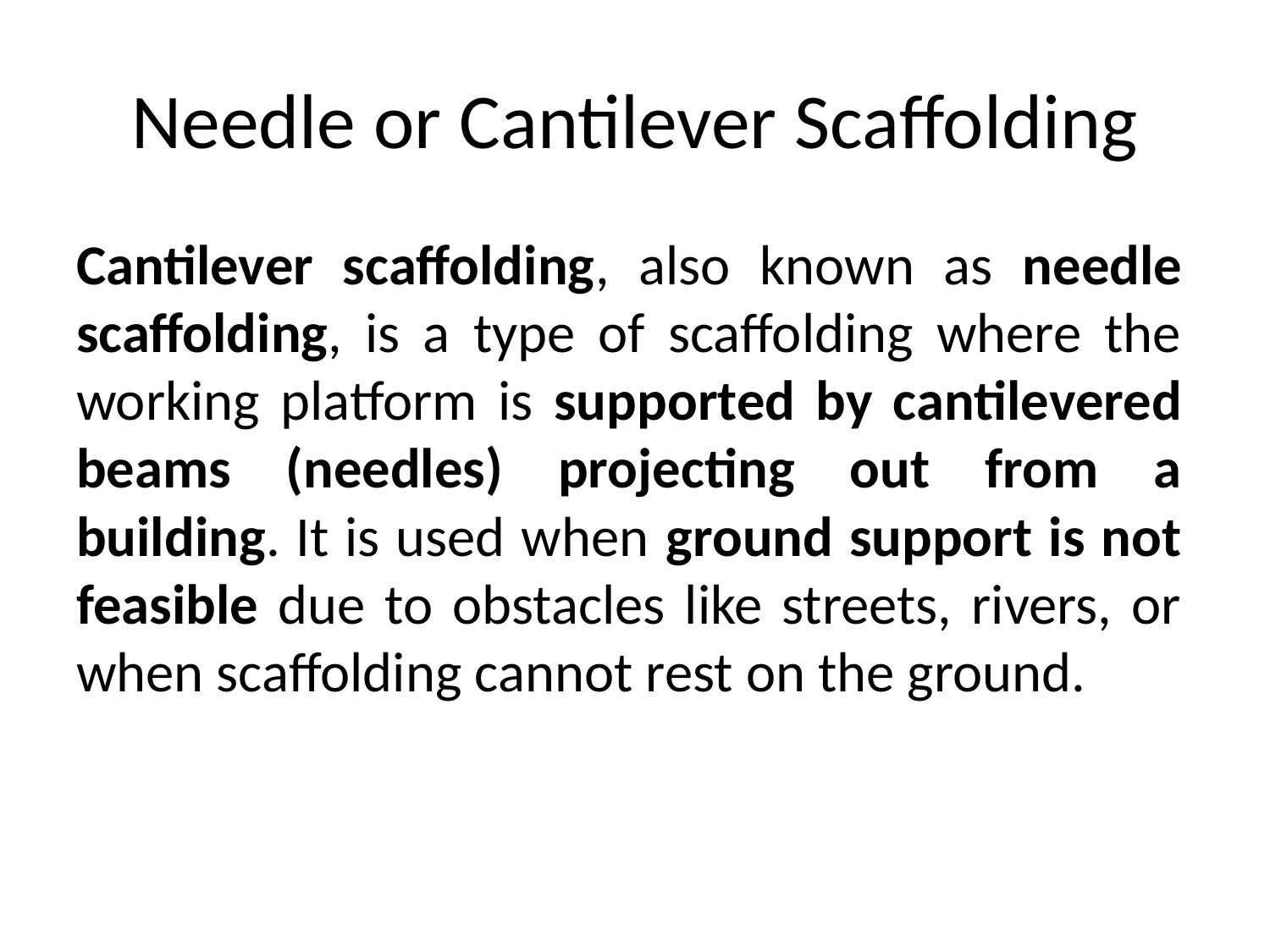

# Needle or Cantilever Scaffolding
Cantilever scaffolding, also known as needle scaffolding, is a type of scaffolding where the working platform is supported by cantilevered beams (needles) projecting out from a building. It is used when ground support is not feasible due to obstacles like streets, rivers, or when scaffolding cannot rest on the ground.